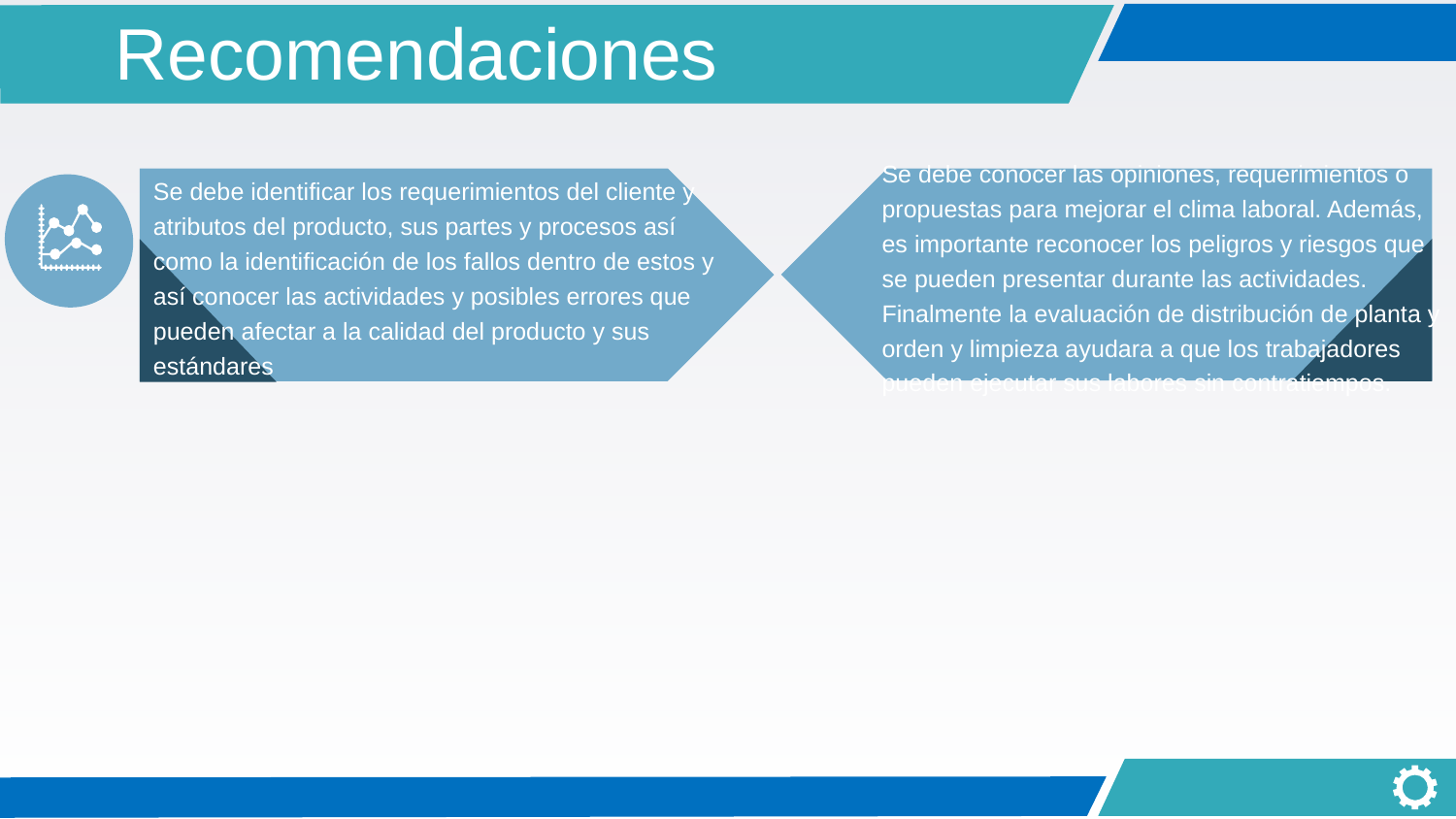

# Recomendaciones
Se debe conocer las opiniones, requerimientos o propuestas para mejorar el clima laboral. Además, es importante reconocer los peligros y riesgos que se pueden presentar durante las actividades. Finalmente la evaluación de distribución de planta y orden y limpieza ayudara a que los trabajadores pueden ejecutar sus labores sin contratiempos.

Se debe identificar los requerimientos del cliente y atributos del producto, sus partes y procesos así como la identificación de los fallos dentro de estos y así conocer las actividades y posibles errores que pueden afectar a la calidad del producto y sus estándares